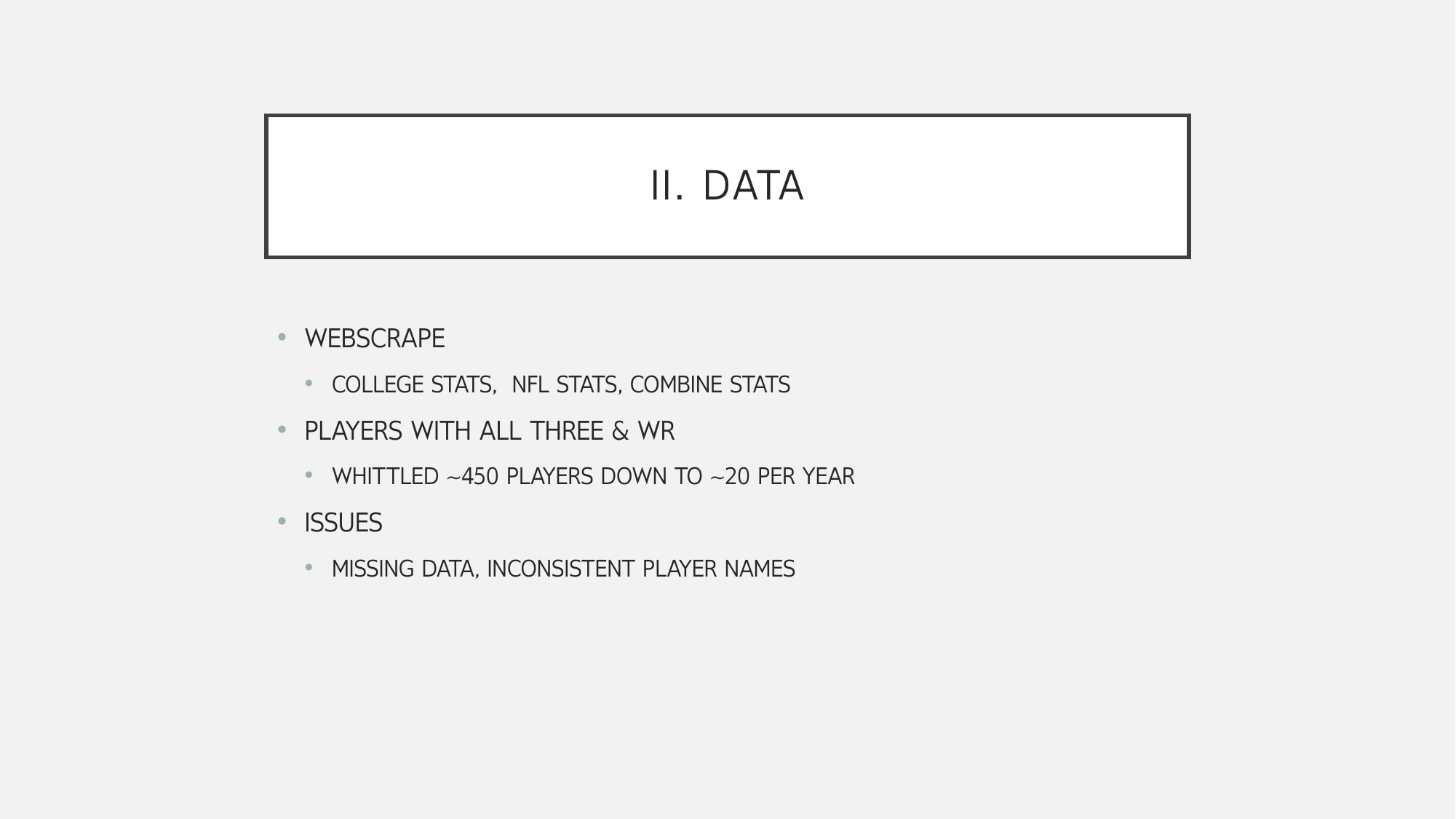

# II. DATA
WEBSCRAPE
COLLEGE STATS,  NFL STATS, COMBINE STATS
PLAYERS WITH ALL THREE & WR
WHITTLED ~450 PLAYERS DOWN TO ~20 PER YEAR
ISSUES
MISSING DATA, INCONSISTENT PLAYER NAMES